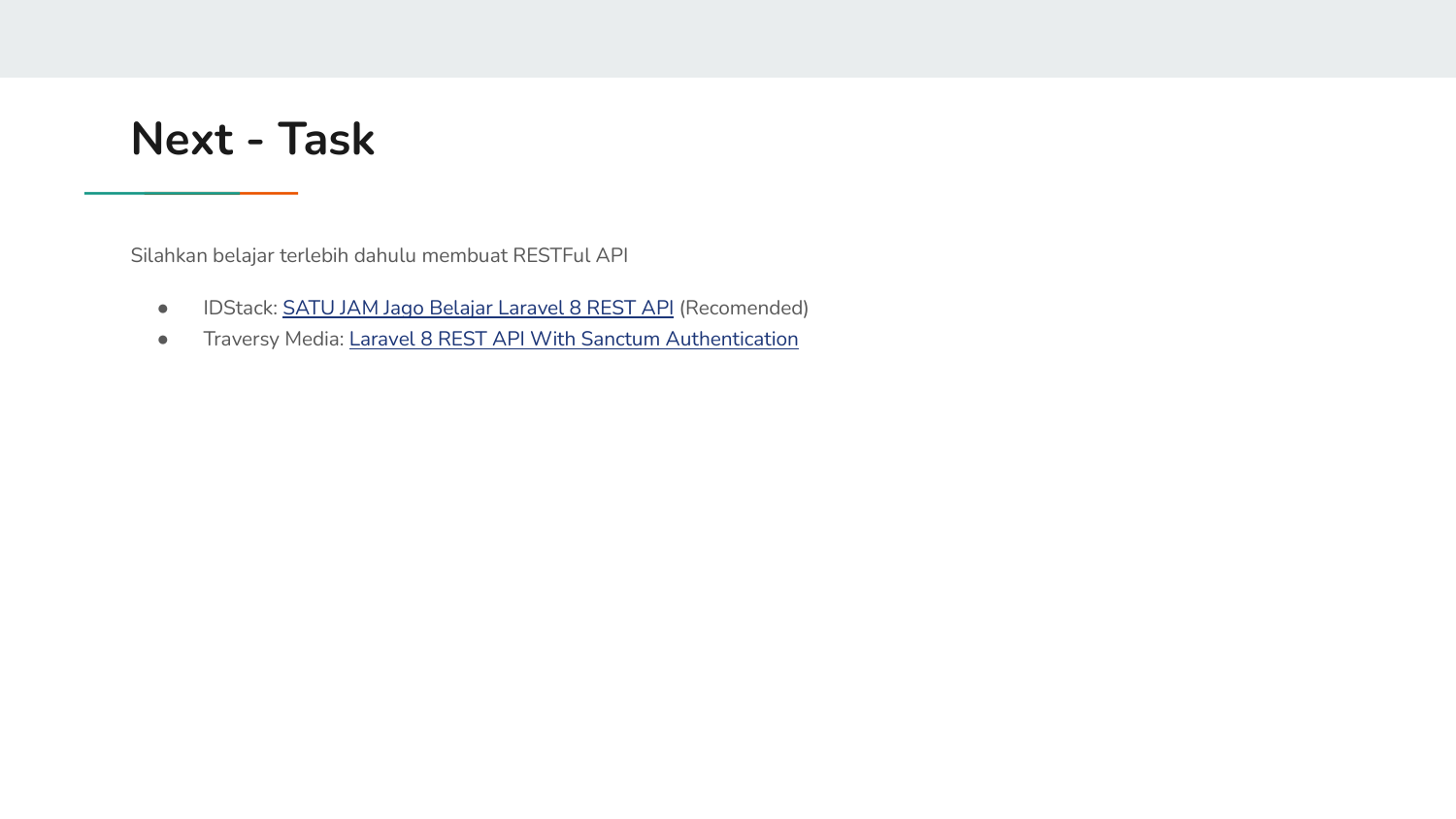

# Next - Task
Silahkan belajar terlebih dahulu membuat RESTFul API
IDStack: SATU JAM Jago Belajar Laravel 8 REST API (Recomended)
Traversy Media: Laravel 8 REST API With Sanctum Authentication